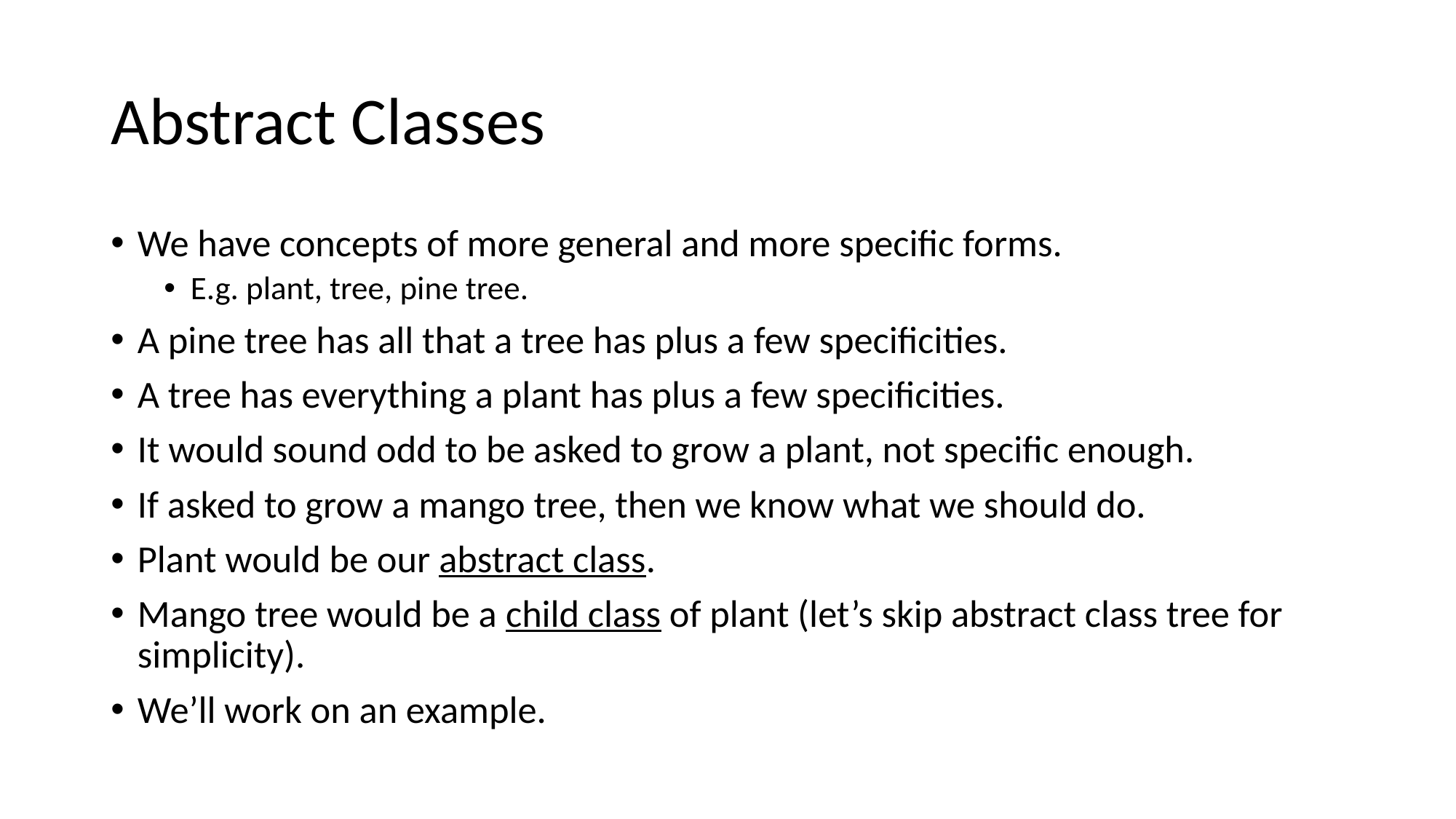

# Abstract Classes
We have concepts of more general and more specific forms.
E.g. plant, tree, pine tree.
A pine tree has all that a tree has plus a few specificities.
A tree has everything a plant has plus a few specificities.
It would sound odd to be asked to grow a plant, not specific enough.
If asked to grow a mango tree, then we know what we should do.
Plant would be our abstract class.
Mango tree would be a child class of plant (let’s skip abstract class tree for simplicity).
We’ll work on an example.